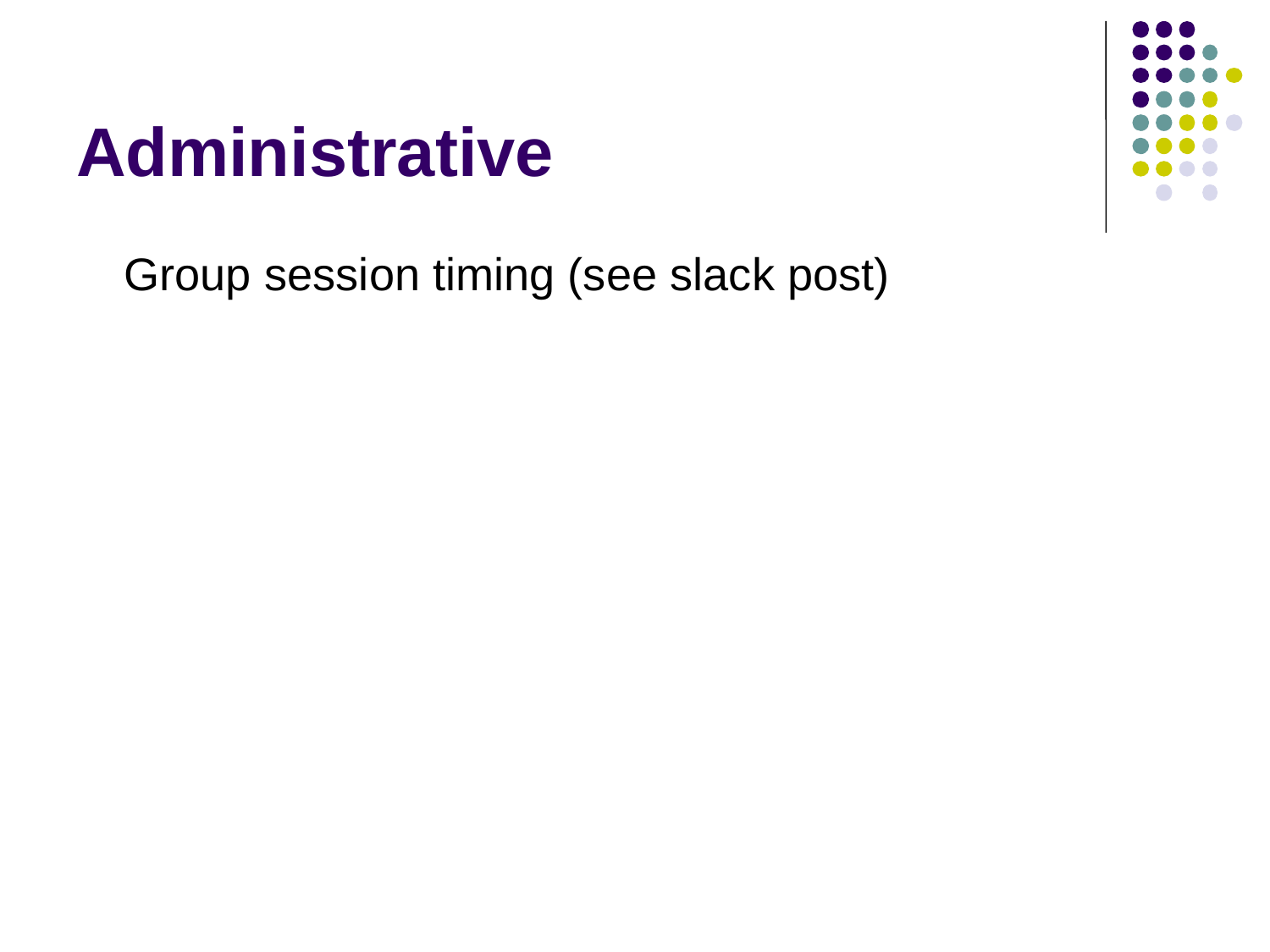

# Administrative
Group session timing (see slack post)